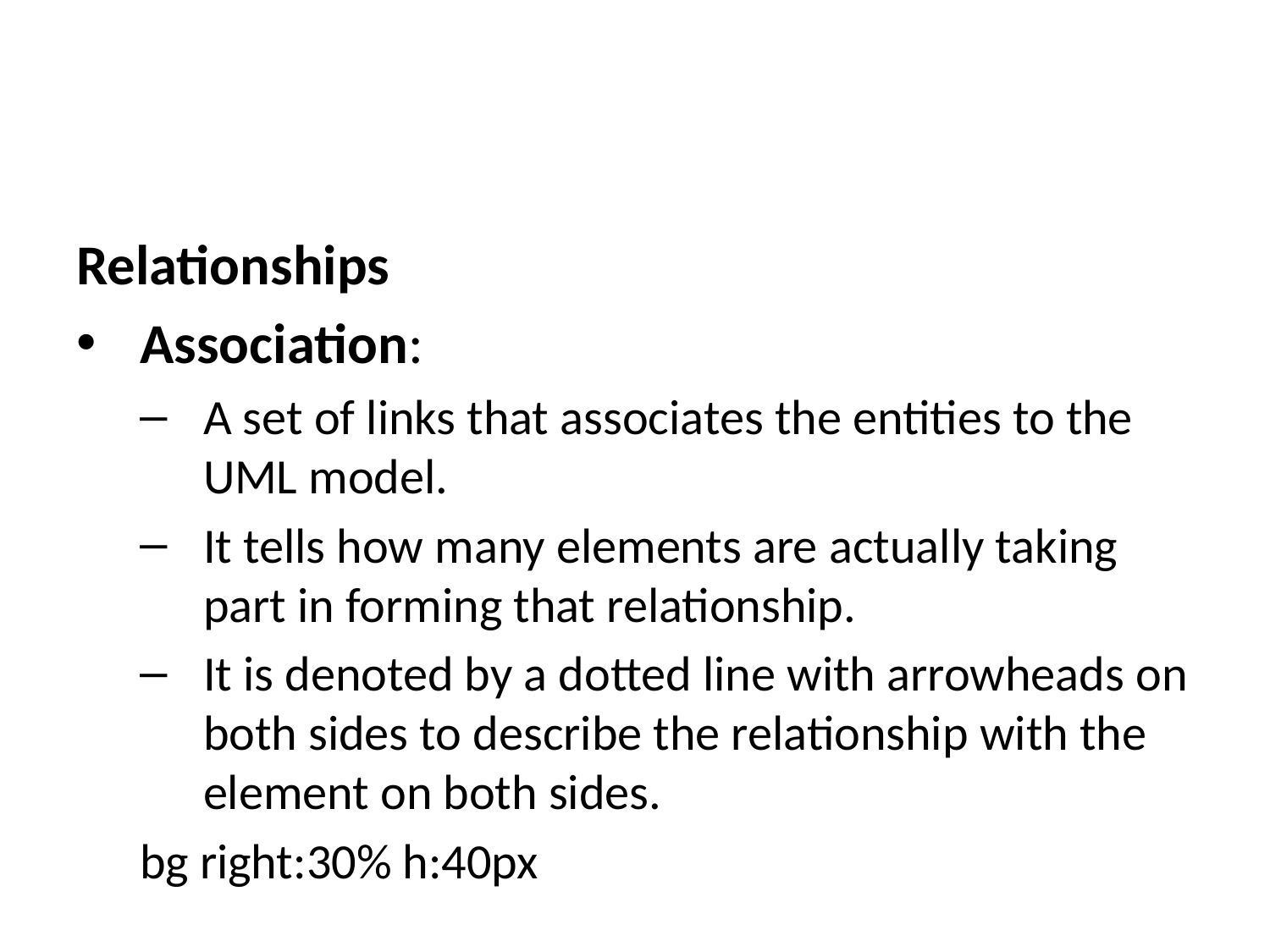

Relationships
Association:
A set of links that associates the entities to the UML model.
It tells how many elements are actually taking part in forming that relationship.
It is denoted by a dotted line with arrowheads on both sides to describe the relationship with the element on both sides.
bg right:30% h:40px